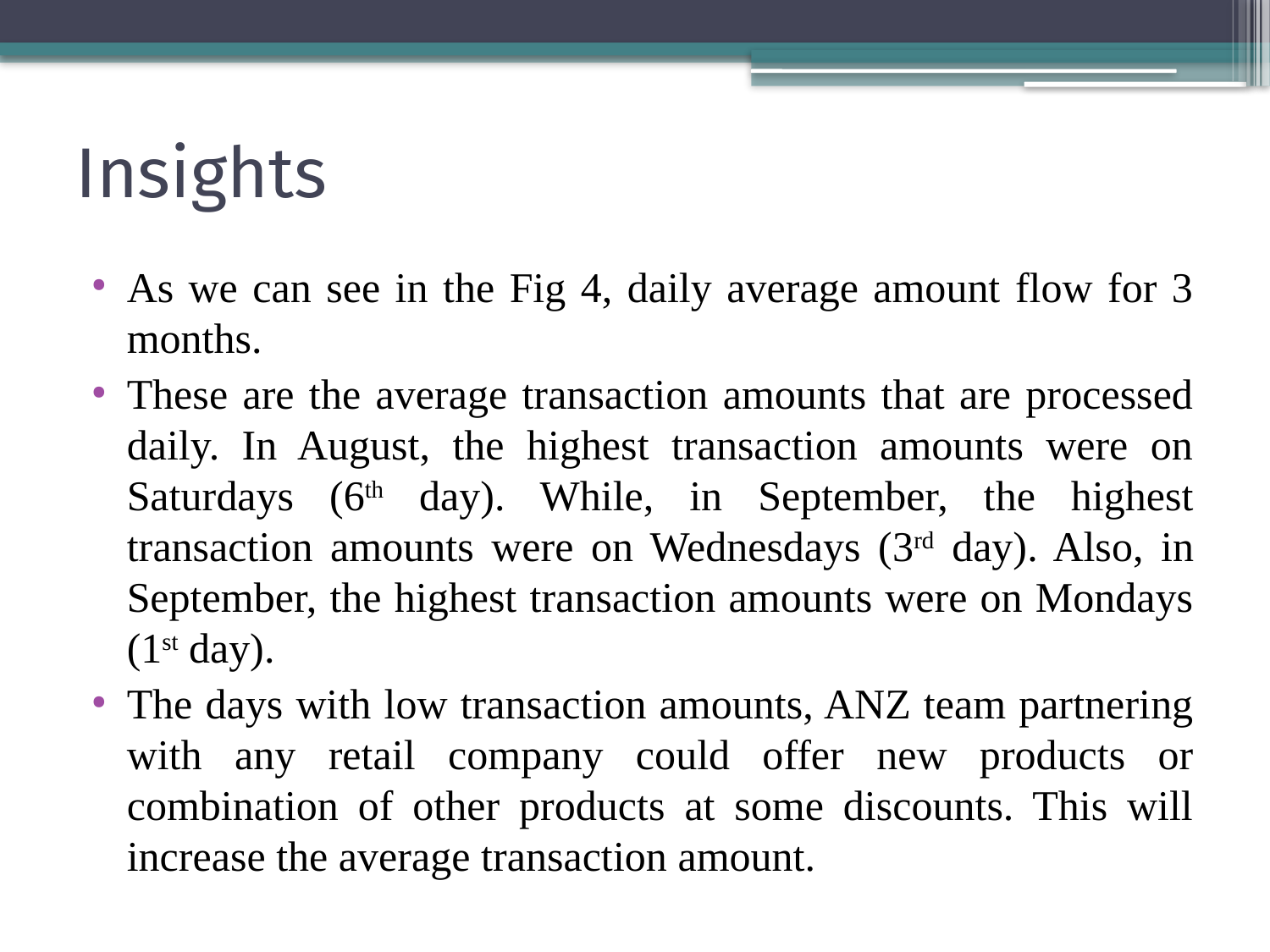

# Insights
As we can see in the Fig 4, daily average amount flow for 3 months.
These are the average transaction amounts that are processed daily. In August, the highest transaction amounts were on Saturdays (6th day). While, in September, the highest transaction amounts were on Wednesdays (3rd day). Also, in September, the highest transaction amounts were on Mondays (1st day).
The days with low transaction amounts, ANZ team partnering with any retail company could offer new products or combination of other products at some discounts. This will increase the average transaction amount.